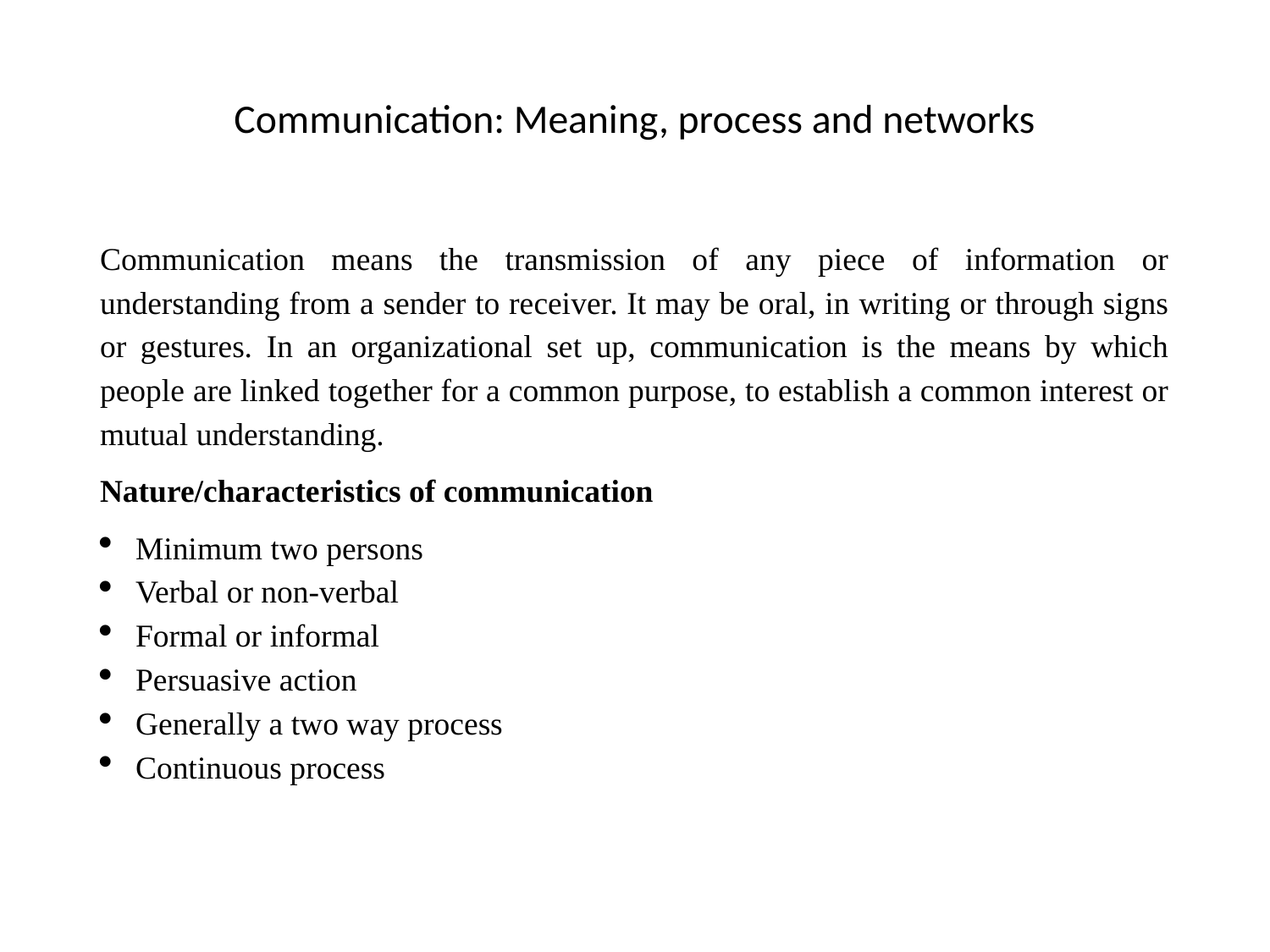

# Communication: Meaning, process and networks
Communication means the transmission of any piece of information or understanding from a sender to receiver. It may be oral, in writing or through signs or gestures. In an organizational set up, communication is the means by which people are linked together for a common purpose, to establish a common interest or mutual understanding.
Nature/characteristics of communication
Minimum two persons
Verbal or non-verbal
Formal or informal
Persuasive action
Generally a two way process
Continuous process